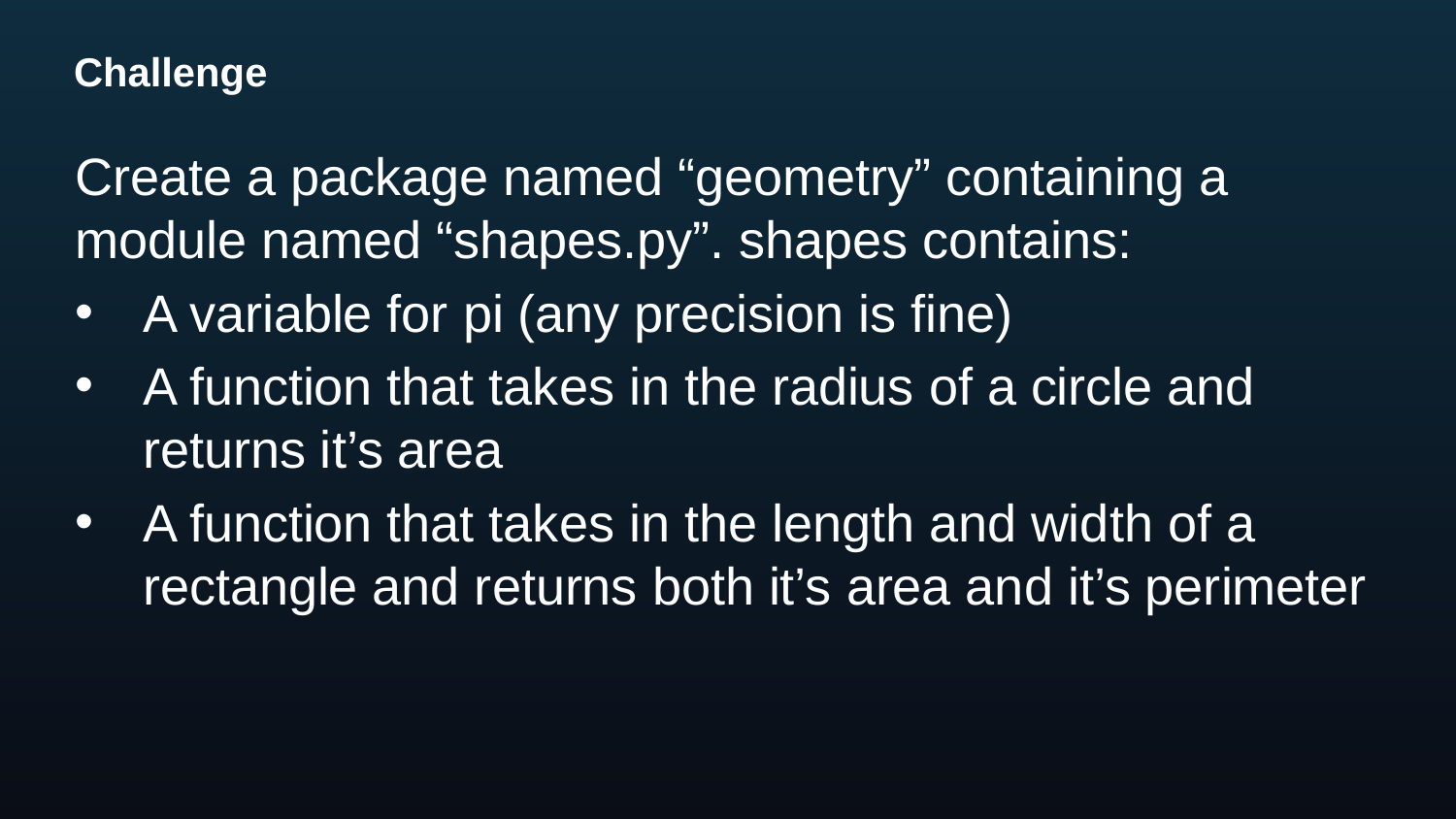

# Challenge
Create a package named “geometry” containing a module named “shapes.py”. shapes contains:
A variable for pi (any precision is fine)
A function that takes in the radius of a circle and returns it’s area
A function that takes in the length and width of a rectangle and returns both it’s area and it’s perimeter